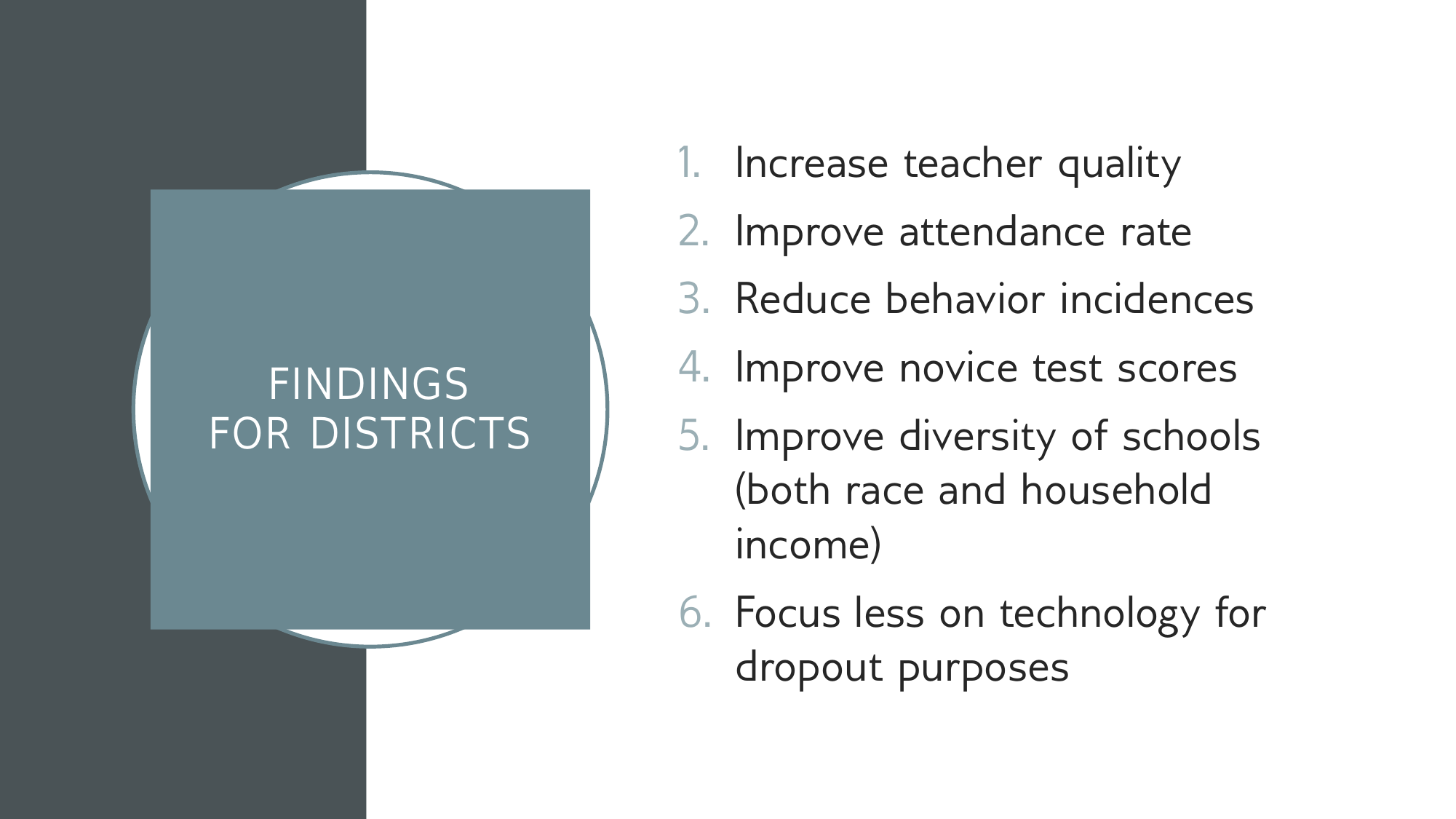

Increase teacher quality
Improve attendance rate
Reduce behavior incidences
Improve novice test scores
Improve diversity of schools (both race and household income)
Focus less on technology for dropout purposes

# Findings for Districts